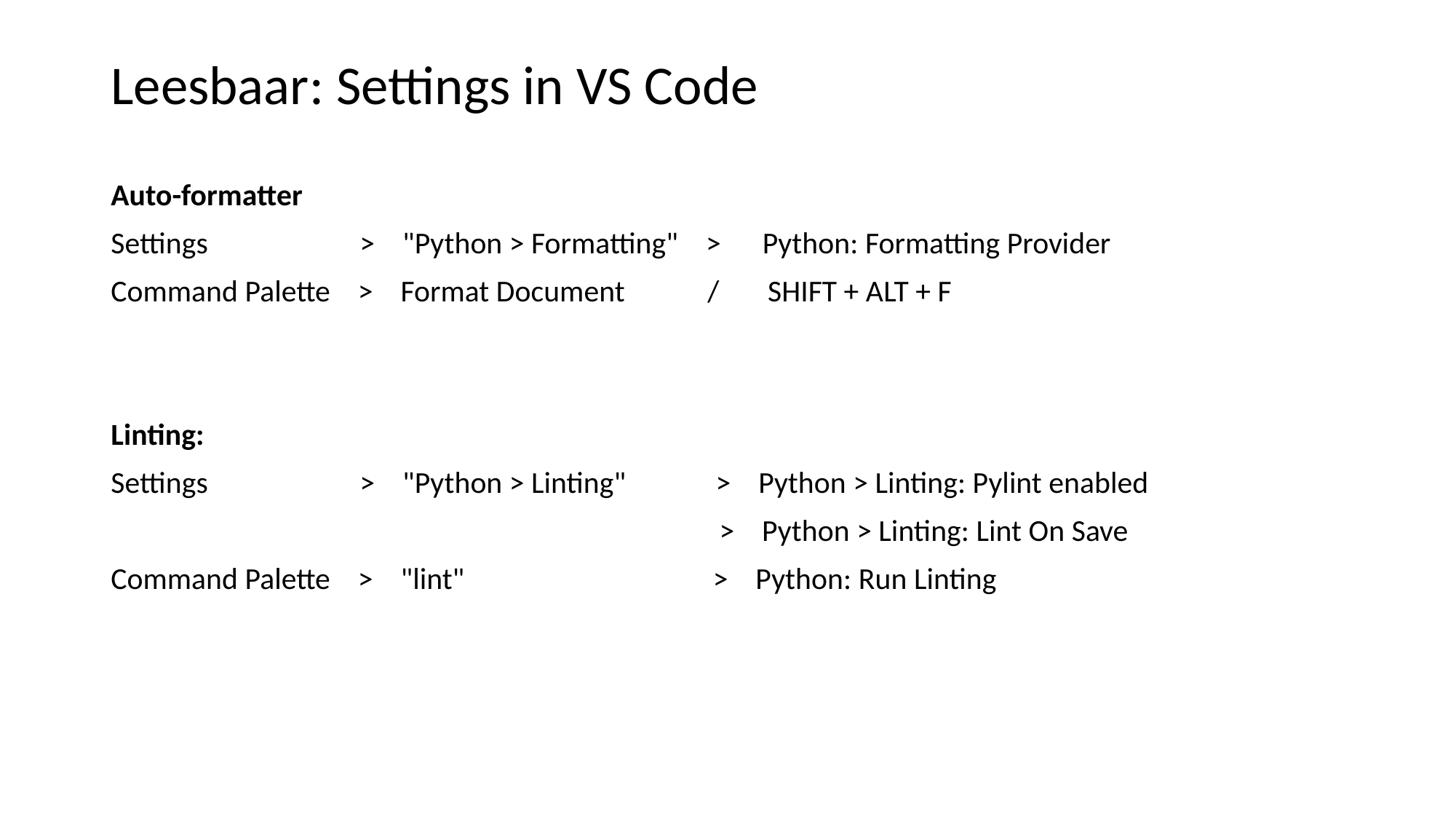

# Leesbaar: Settings in VS Code
Auto-formatter
Settings                      >    "Python > Formatting"    >      Python: Formatting Provider
Command Palette    >    Format Document            /       SHIFT + ALT + F

Linting:
Settings                      >    "Python > Linting"             >    Python > Linting: Pylint enabled
                                                                                        >    Python > Linting: Lint On Save
Command Palette    >    "lint"                                    >    Python: Run Linting